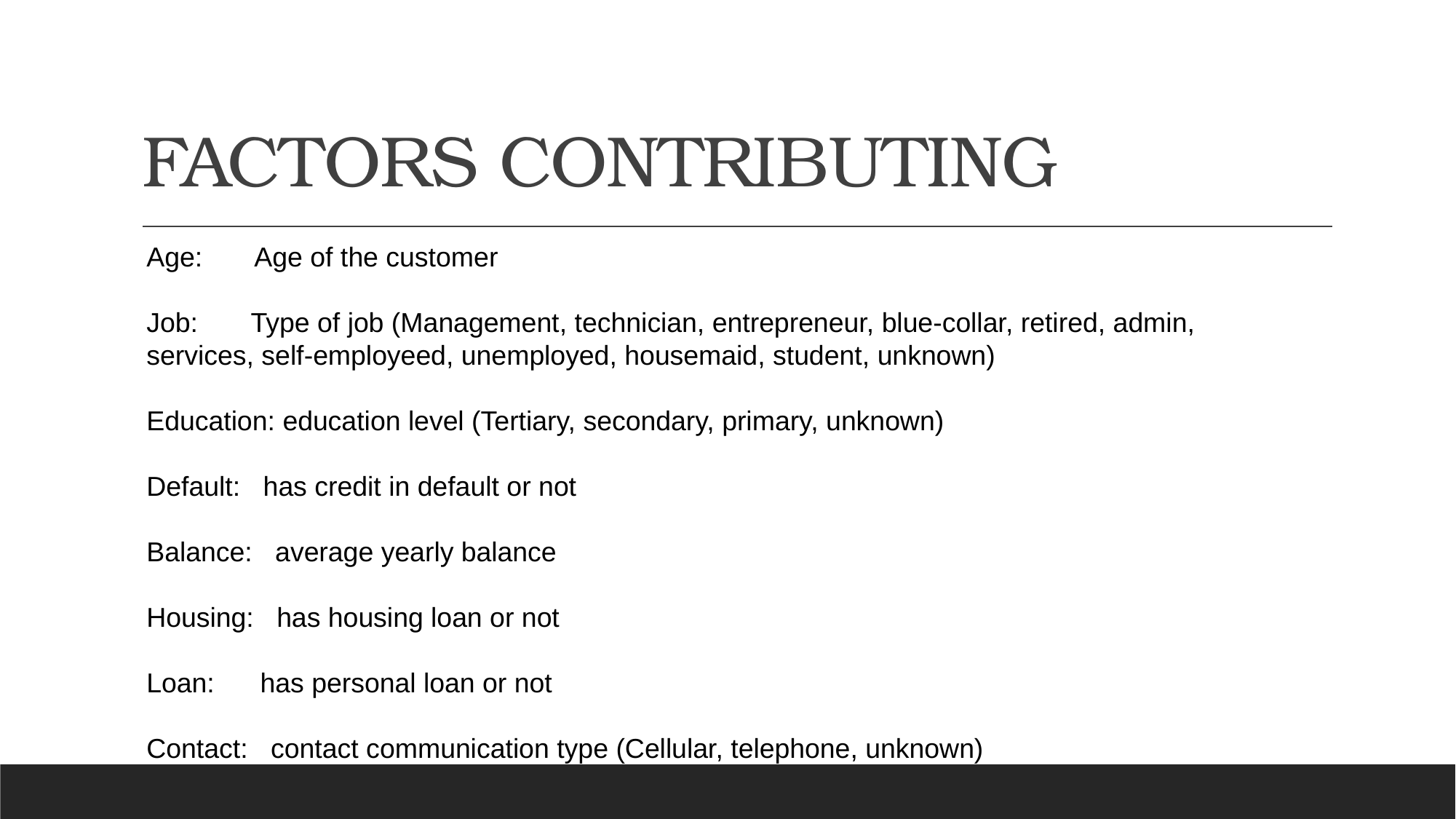

# FACTORS CONTRIBUTING
Age:       Age of the customer

Job:       Type of job (Management, technician, entrepreneur, blue-collar, retired, admin, services, self-employeed, unemployed, housemaid, student, unknown)

Education: education level (Tertiary, secondary, primary, unknown)

Default:   has credit in default or not

Balance:   average yearly balance

Housing:   has housing loan or not

Loan:      has personal loan or not

Contact:   contact communication type (Cellular, telephone, unknown)